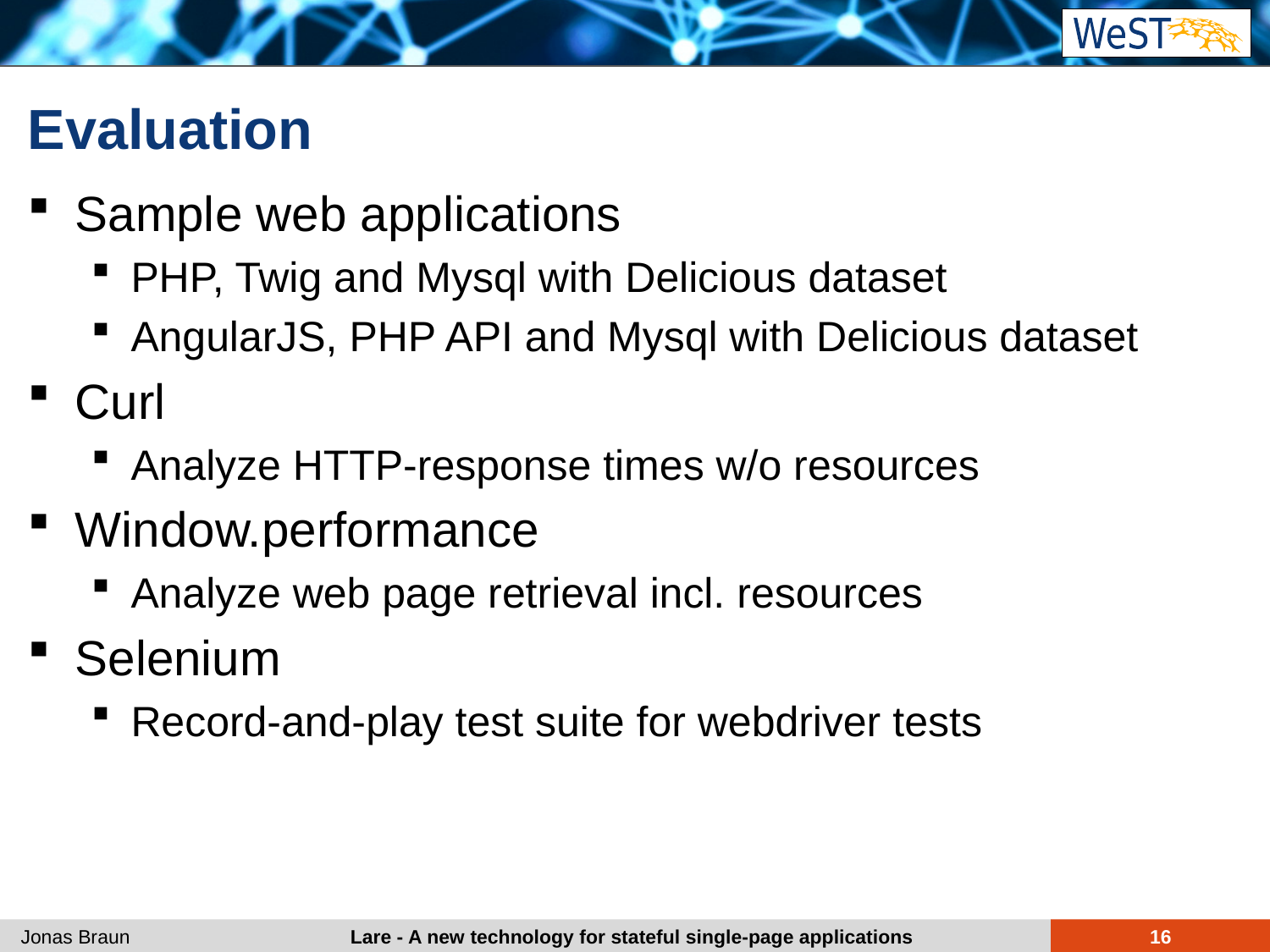

# Evaluation
Sample web applications
PHP, Twig and Mysql with Delicious dataset
AngularJS, PHP API and Mysql with Delicious dataset
Curl
Analyze HTTP-response times w/o resources
Window.performance
Analyze web page retrieval incl. resources
Selenium
Record-and-play test suite for webdriver tests